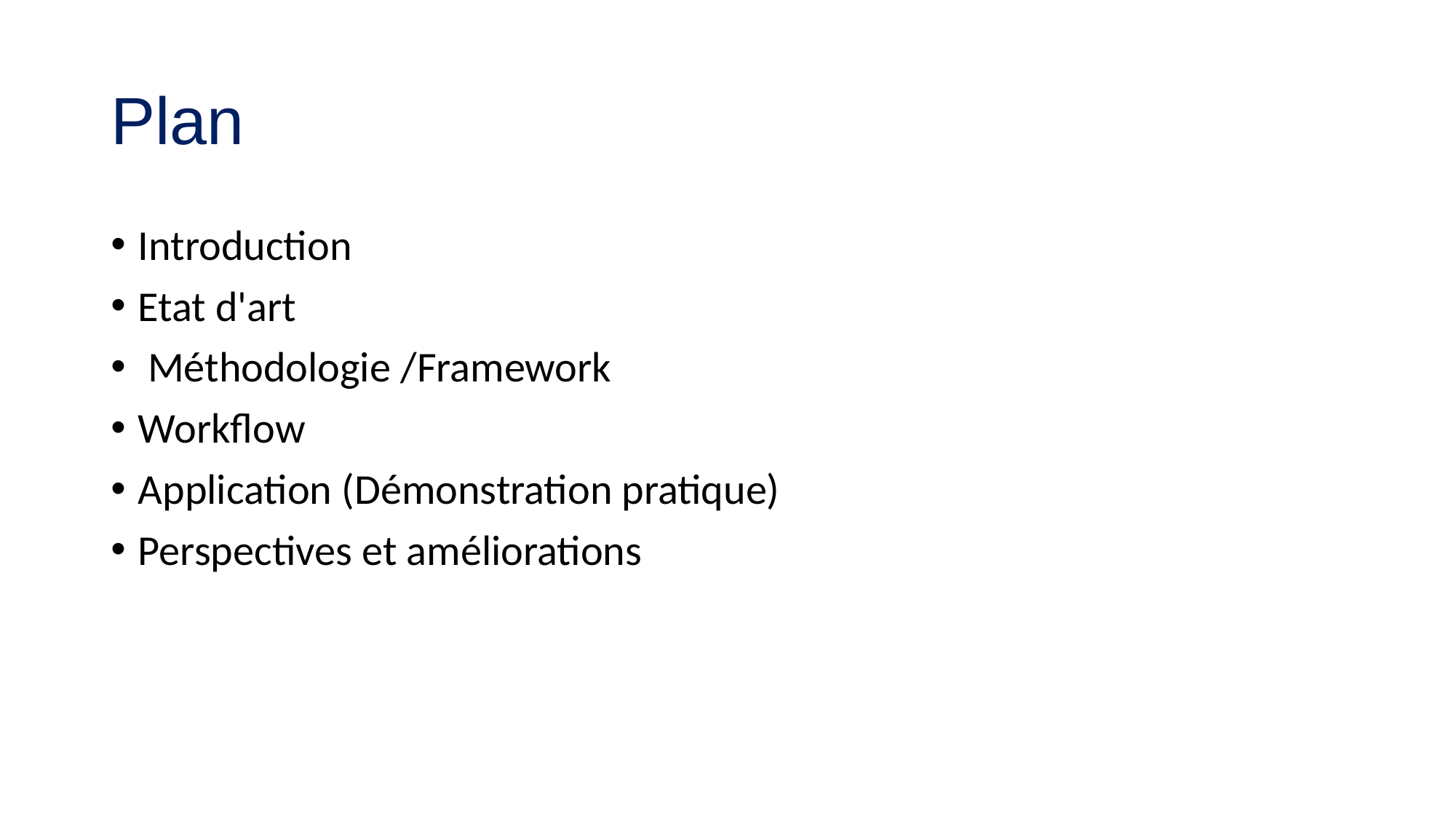

# Plan
Introduction
Etat d'art
 Méthodologie /Framework
Workflow
Application (Démonstration pratique)
Perspectives et améliorations